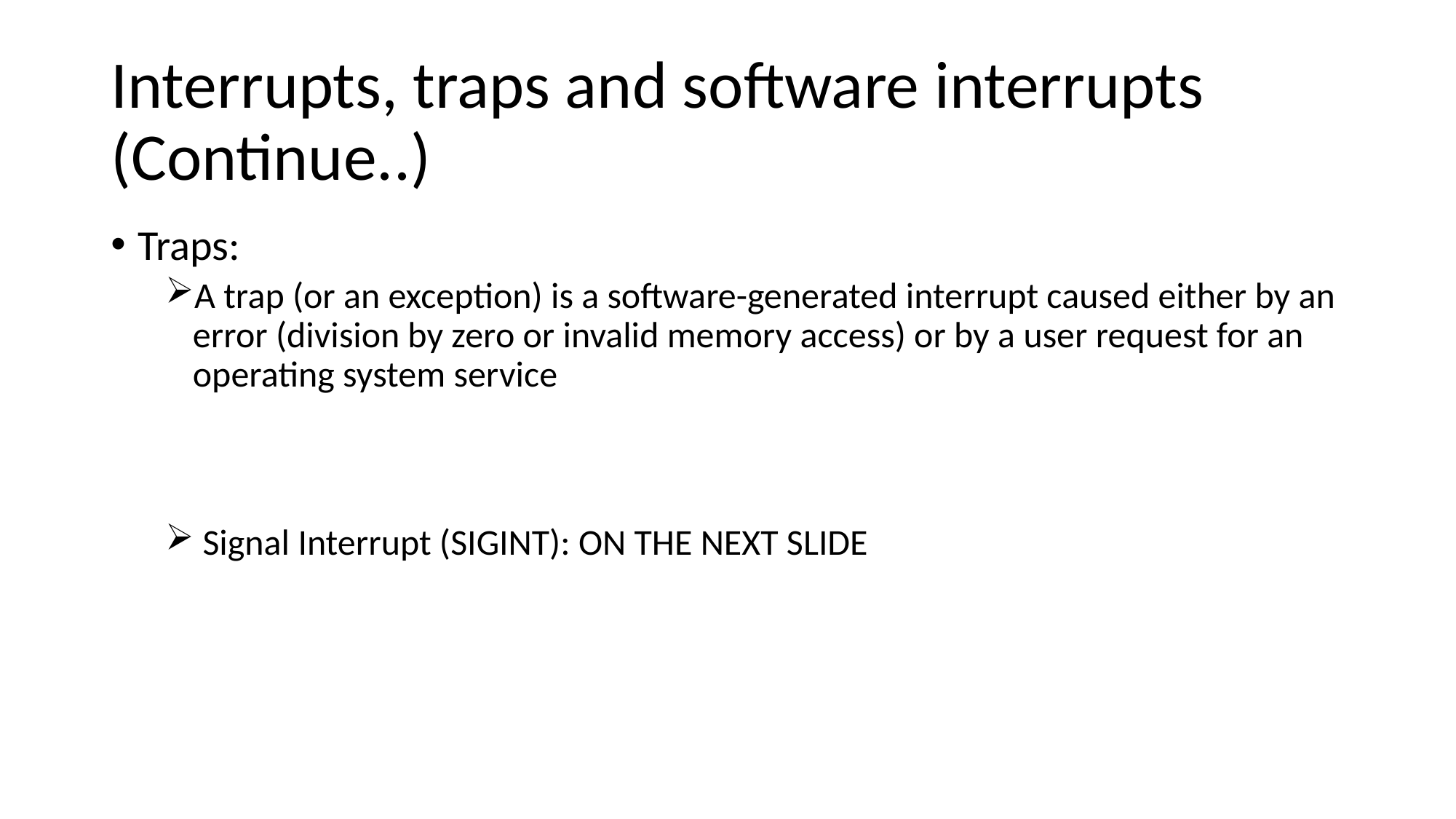

# Interrupts, traps and software interrupts (Continue..)
Traps:
A trap (or an exception) is a software-generated interrupt caused either by an error (division by zero or invalid memory access) or by a user request for an operating system service

 Signal Interrupt (SIGINT): ON THE NEXT SLIDE